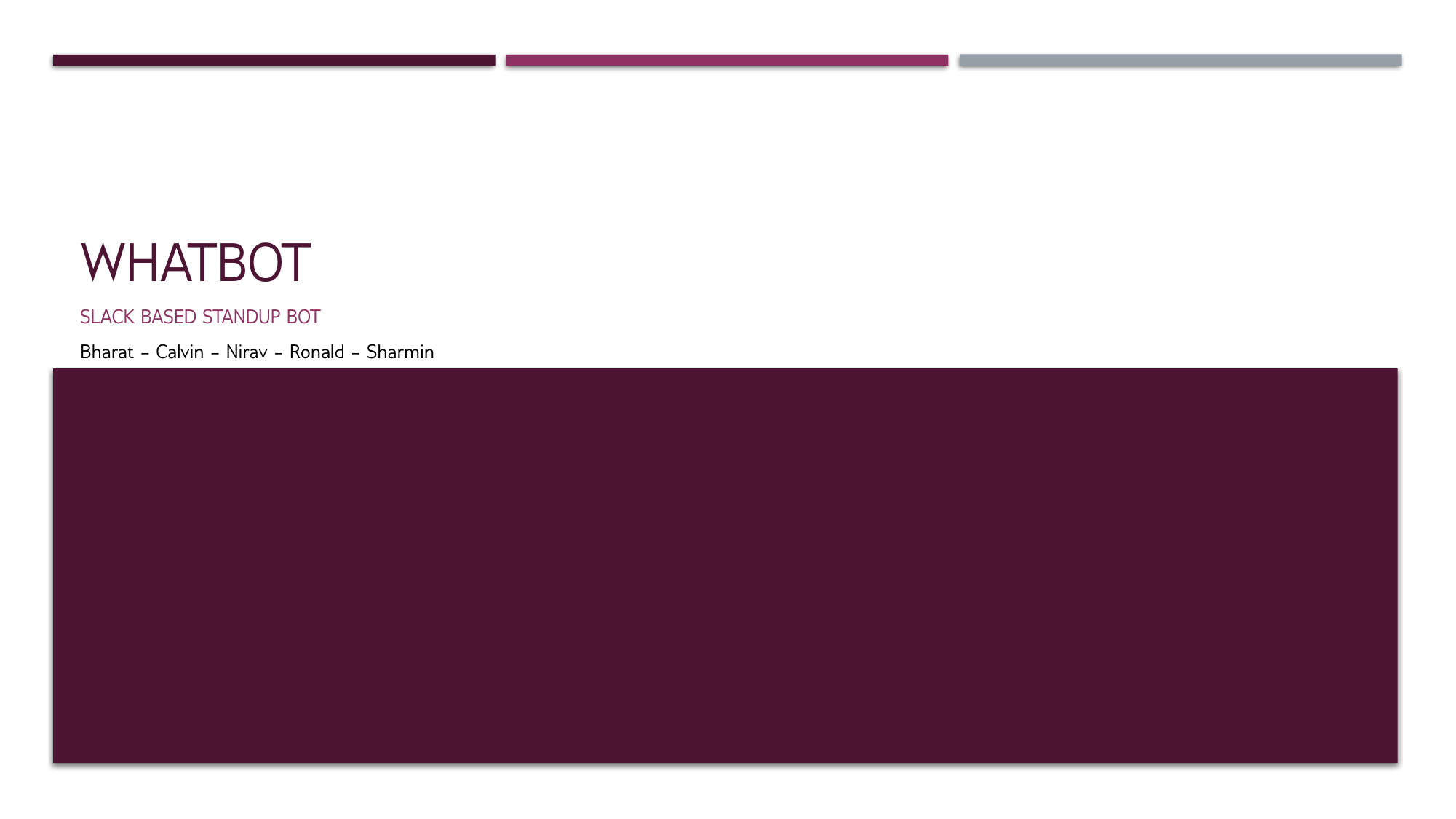

# WhatBOT
Slack Based standup bot
Bharat – Calvin – Nirav – Ronald – Sharmin